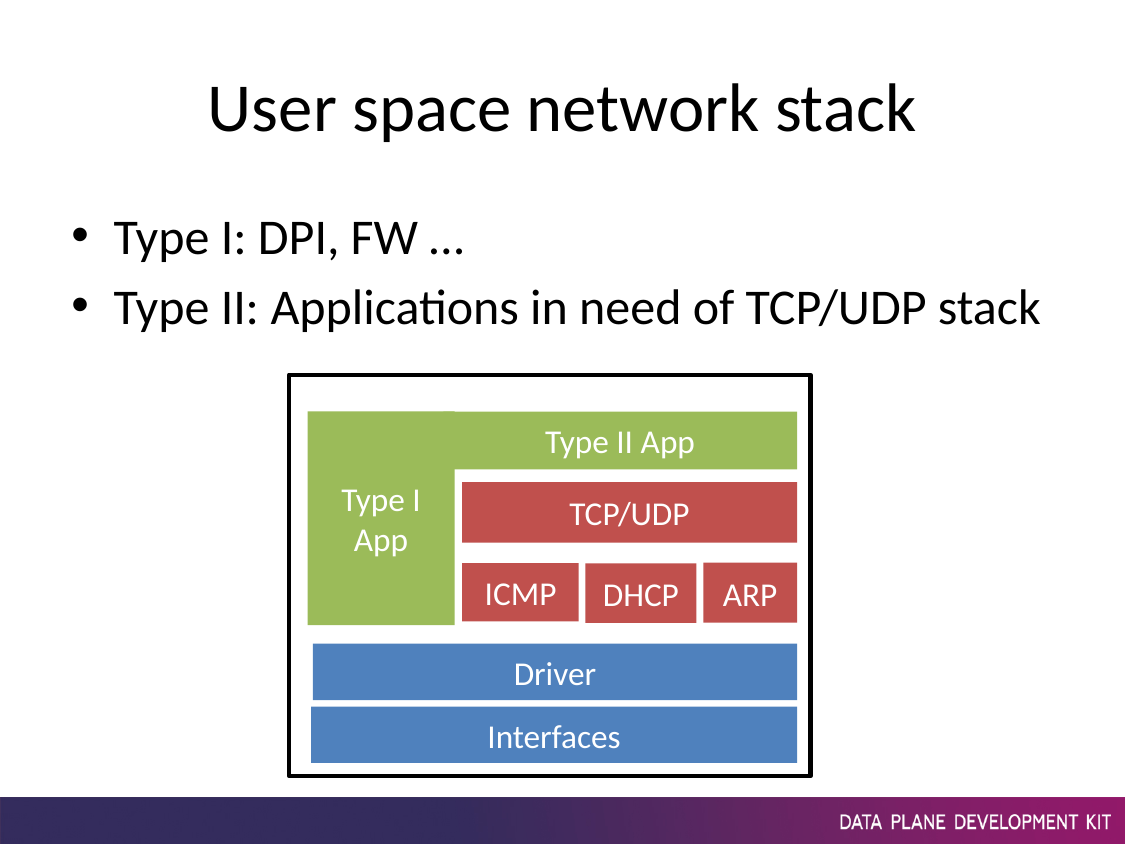

# User space network stack
Type I: DPI, FW …
Type II: Applications in need of TCP/UDP stack

Type I App
Type II App
TCP/UDP
ARP
ICMP
DHCP
Driver
Interfaces